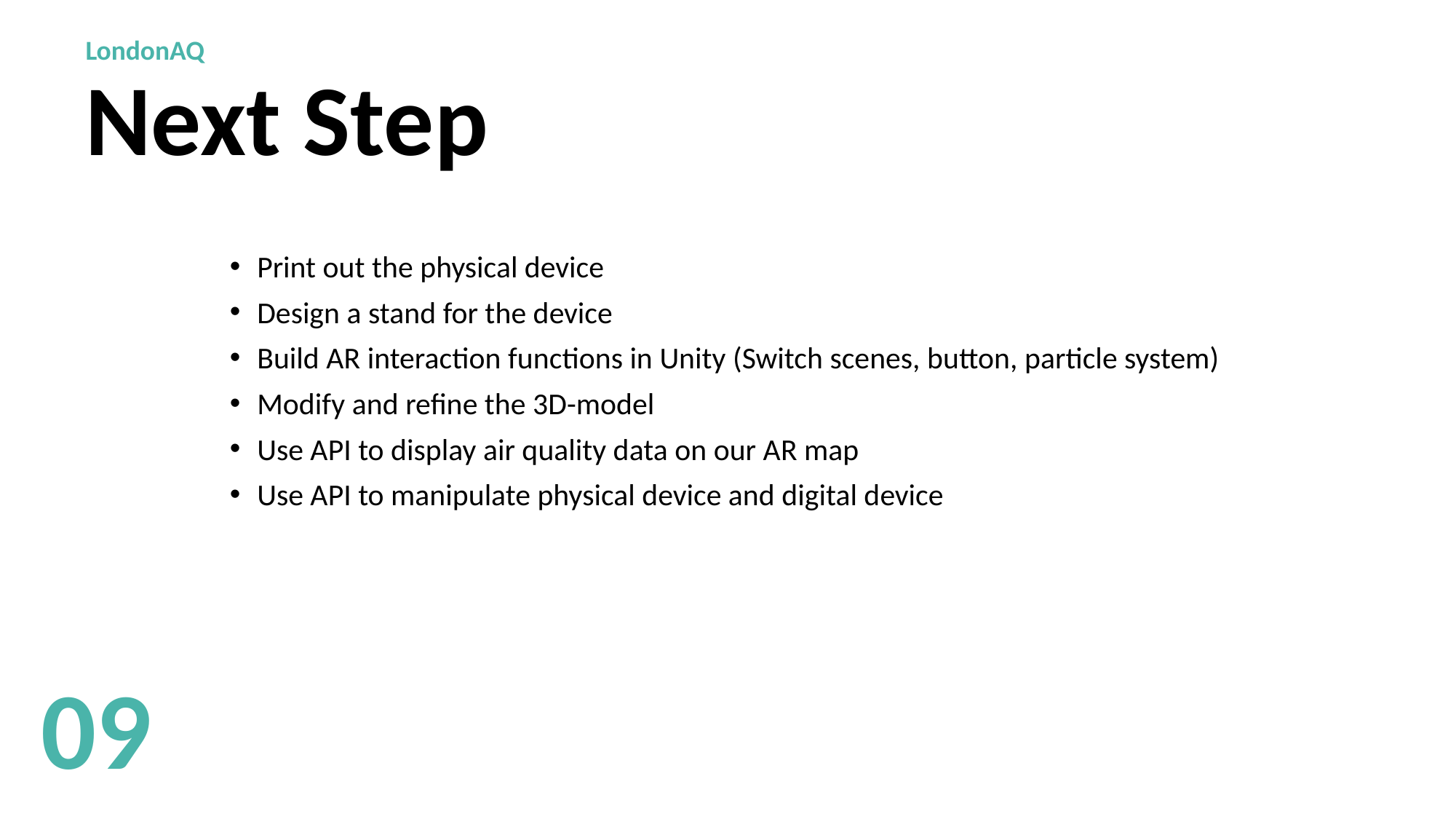

LondonAQ
# Next Step
Print out the physical device
Design a stand for the device
Build AR interaction functions in Unity (Switch scenes, button, particle system)
Modify and refine the 3D-model
Use API to display air quality data on our AR map
Use API to manipulate physical device and digital device
09